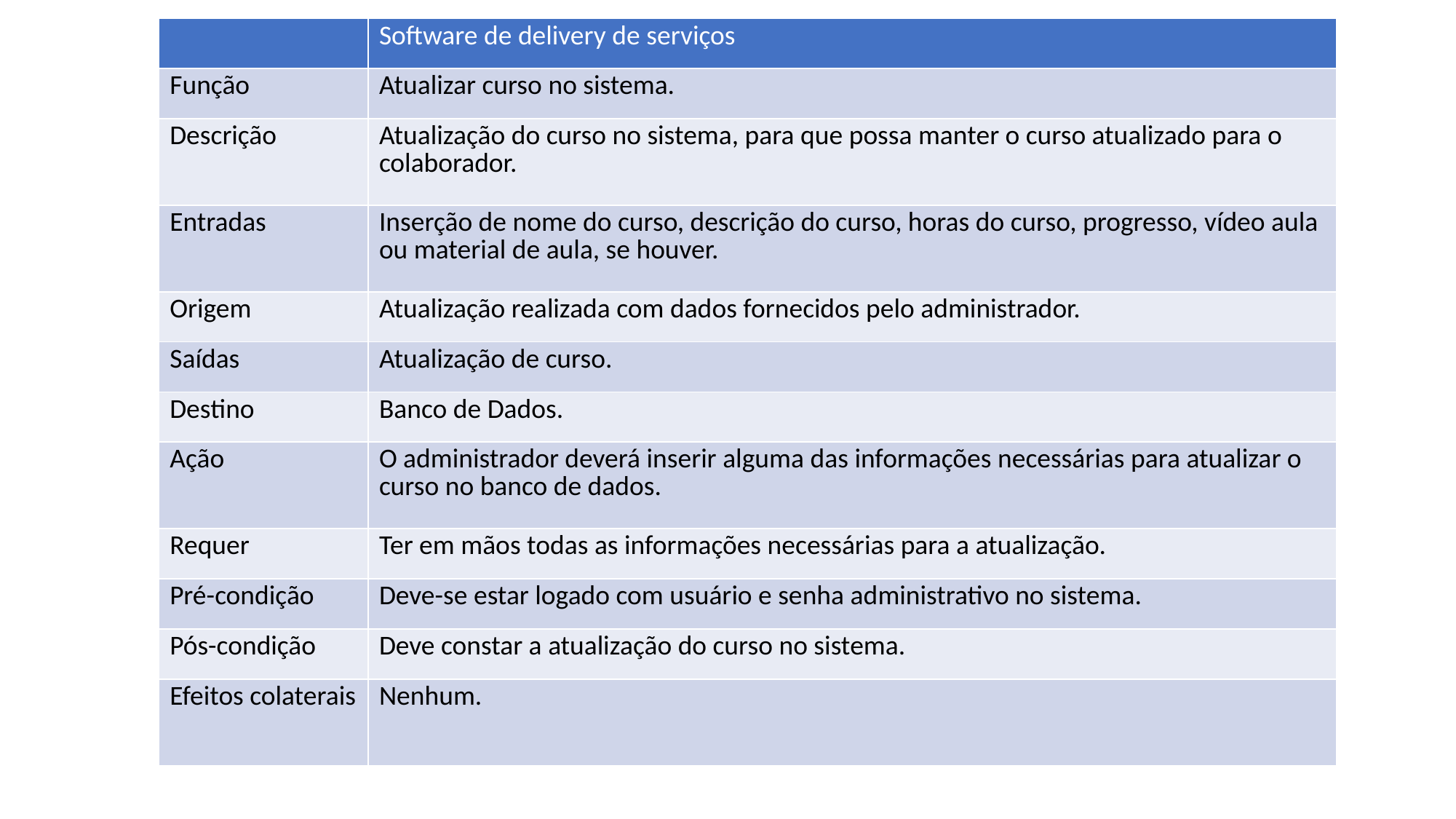

|  | Software de delivery de serviços |
| --- | --- |
| Função | Atualizar curso no sistema. |
| Descrição | Atualização do curso no sistema, para que possa manter o curso atualizado para o colaborador. |
| Entradas | Inserção de nome do curso, descrição do curso, horas do curso, progresso, vídeo aula ou material de aula, se houver. |
| Origem | Atualização realizada com dados fornecidos pelo administrador. |
| Saídas | Atualização de curso. |
| Destino | Banco de Dados. |
| Ação | O administrador deverá inserir alguma das informações necessárias para atualizar o curso no banco de dados. |
| Requer | Ter em mãos todas as informações necessárias para a atualização. |
| Pré-condição | Deve-se estar logado com usuário e senha administrativo no sistema. |
| Pós-condição | Deve constar a atualização do curso no sistema. |
| Efeitos colaterais | Nenhum. |